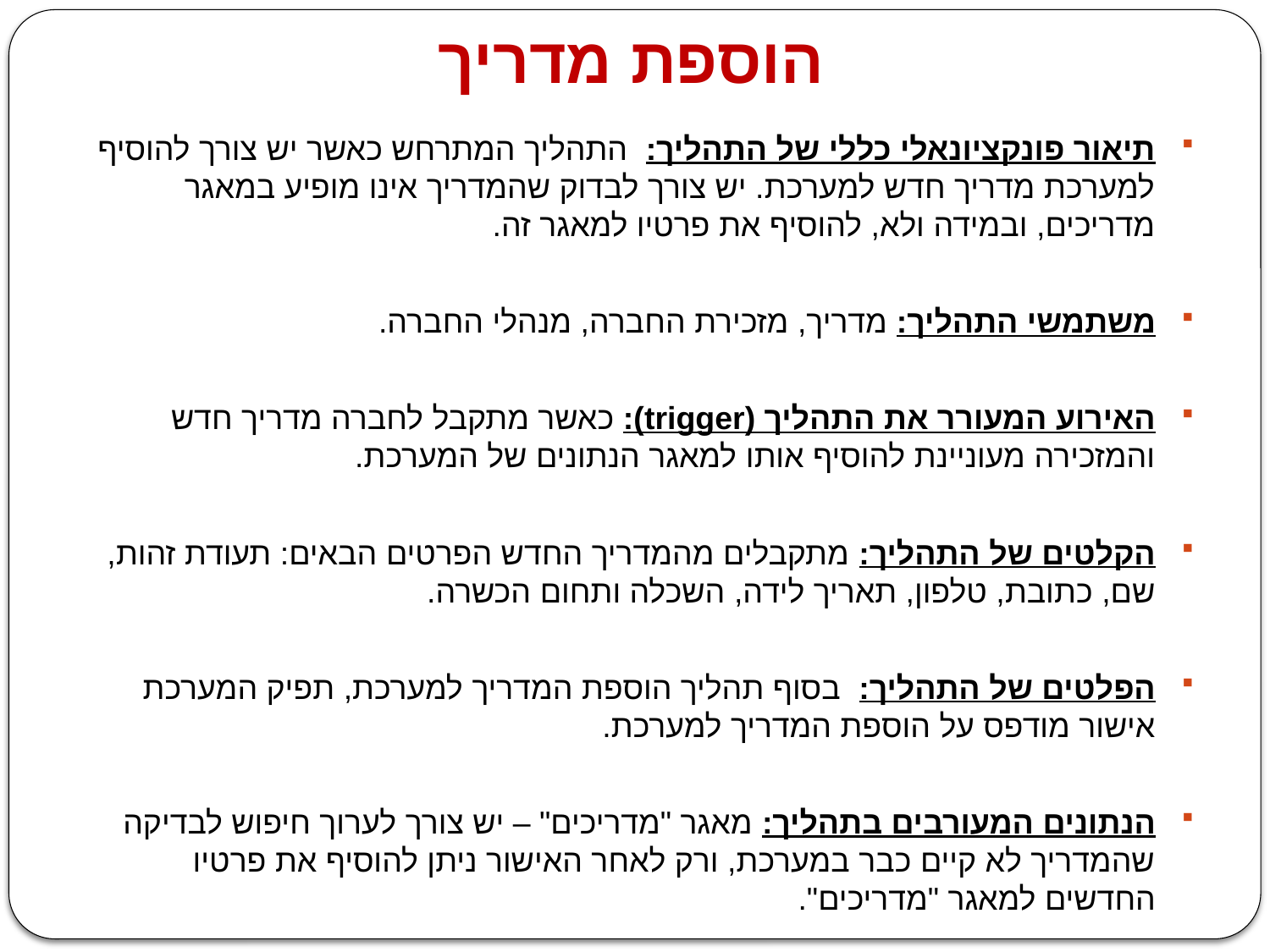

# הוספת מדריך
תיאור פונקציונאלי כללי של התהליך:  התהליך המתרחש כאשר יש צורך להוסיף למערכת מדריך חדש למערכת. יש צורך לבדוק שהמדריך אינו מופיע במאגר מדריכים, ובמידה ולא, להוסיף את פרטיו למאגר זה.

משתמשי התהליך: מדריך, מזכירת החברה, מנהלי החברה.

האירוע המעורר את התהליך (trigger): כאשר מתקבל לחברה מדריך חדש והמזכירה מעוניינת להוסיף אותו למאגר הנתונים של המערכת.

הקלטים של התהליך: מתקבלים מהמדריך החדש הפרטים הבאים: תעודת זהות, שם, כתובת, טלפון, תאריך לידה, השכלה ותחום הכשרה.

הפלטים של התהליך:  בסוף תהליך הוספת המדריך למערכת, תפיק המערכת אישור מודפס על הוספת המדריך למערכת.

הנתונים המעורבים בתהליך: מאגר "מדריכים" – יש צורך לערוך חיפוש לבדיקה שהמדריך לא קיים כבר במערכת, ורק לאחר האישור ניתן להוסיף את פרטיו החדשים למאגר "מדריכים".